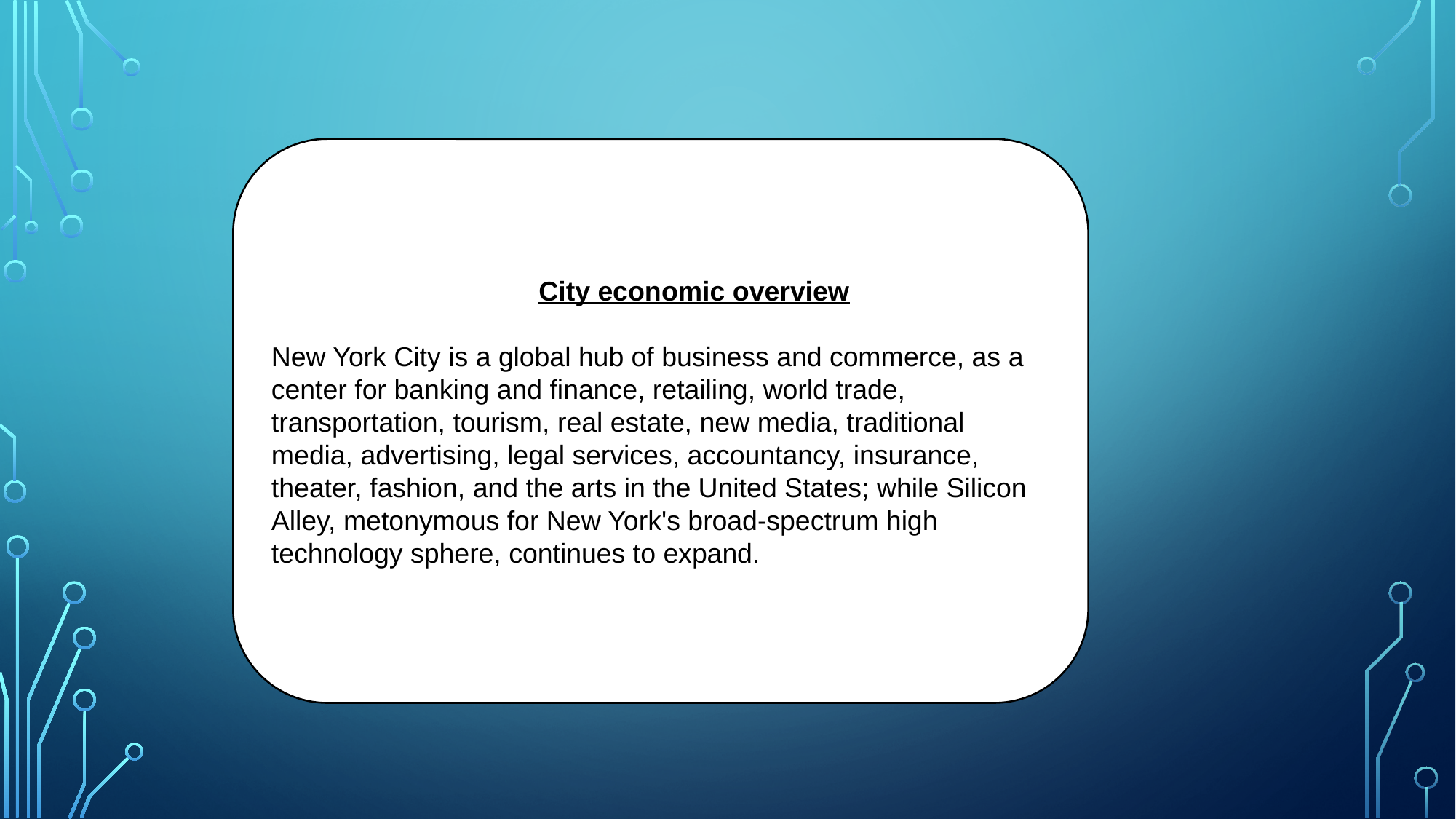

City economic overview

New York City is a global hub of business and commerce, as a center for banking and finance, retailing, world trade, transportation, tourism, real estate, new media, traditional media, advertising, legal services, accountancy, insurance, theater, fashion, and the arts in the United States; while Silicon Alley, metonymous for New York's broad-spectrum high technology sphere, continues to expand.